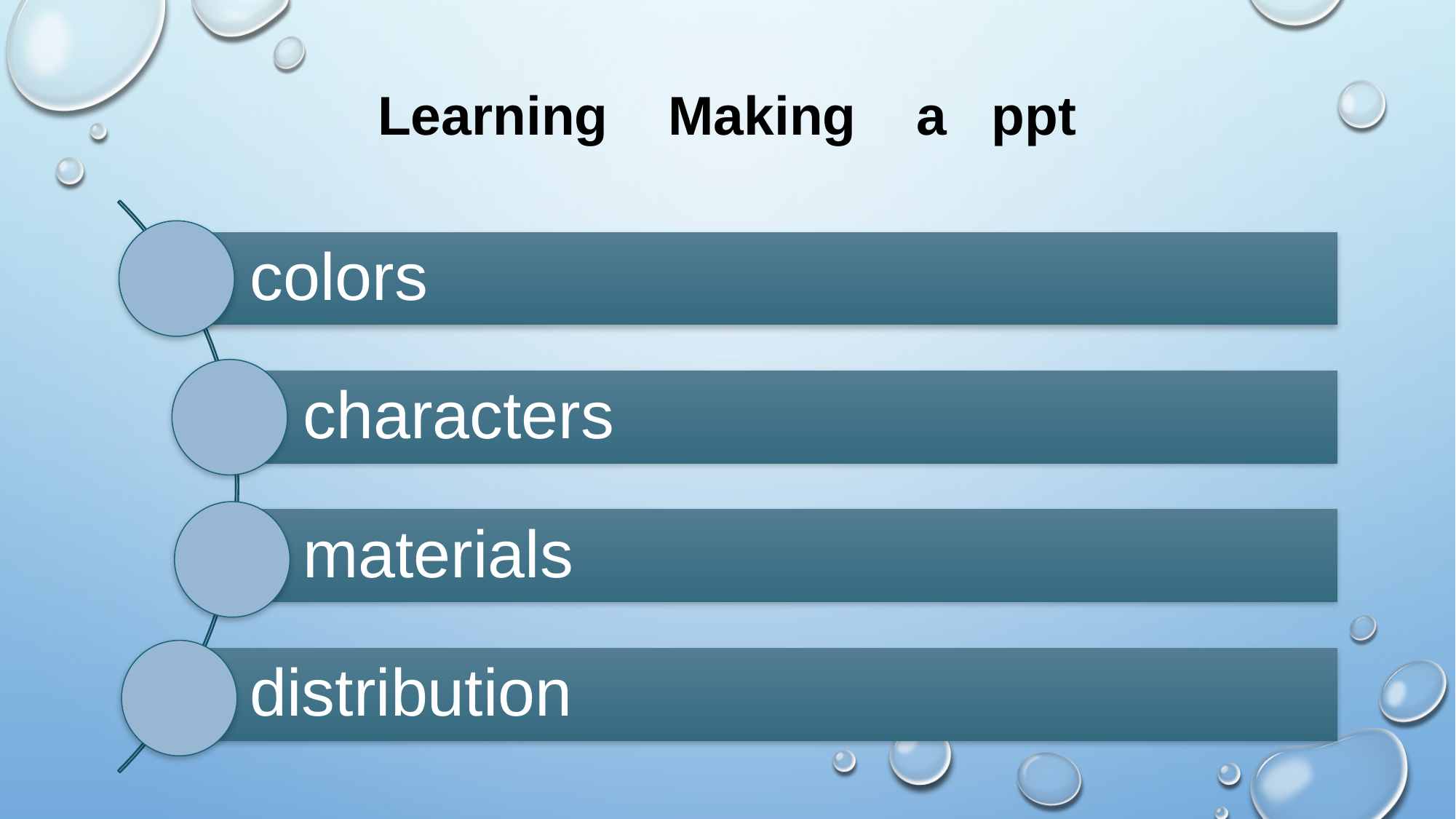

# Learning    Making    a   ppt
colors
characters
materials
distribution